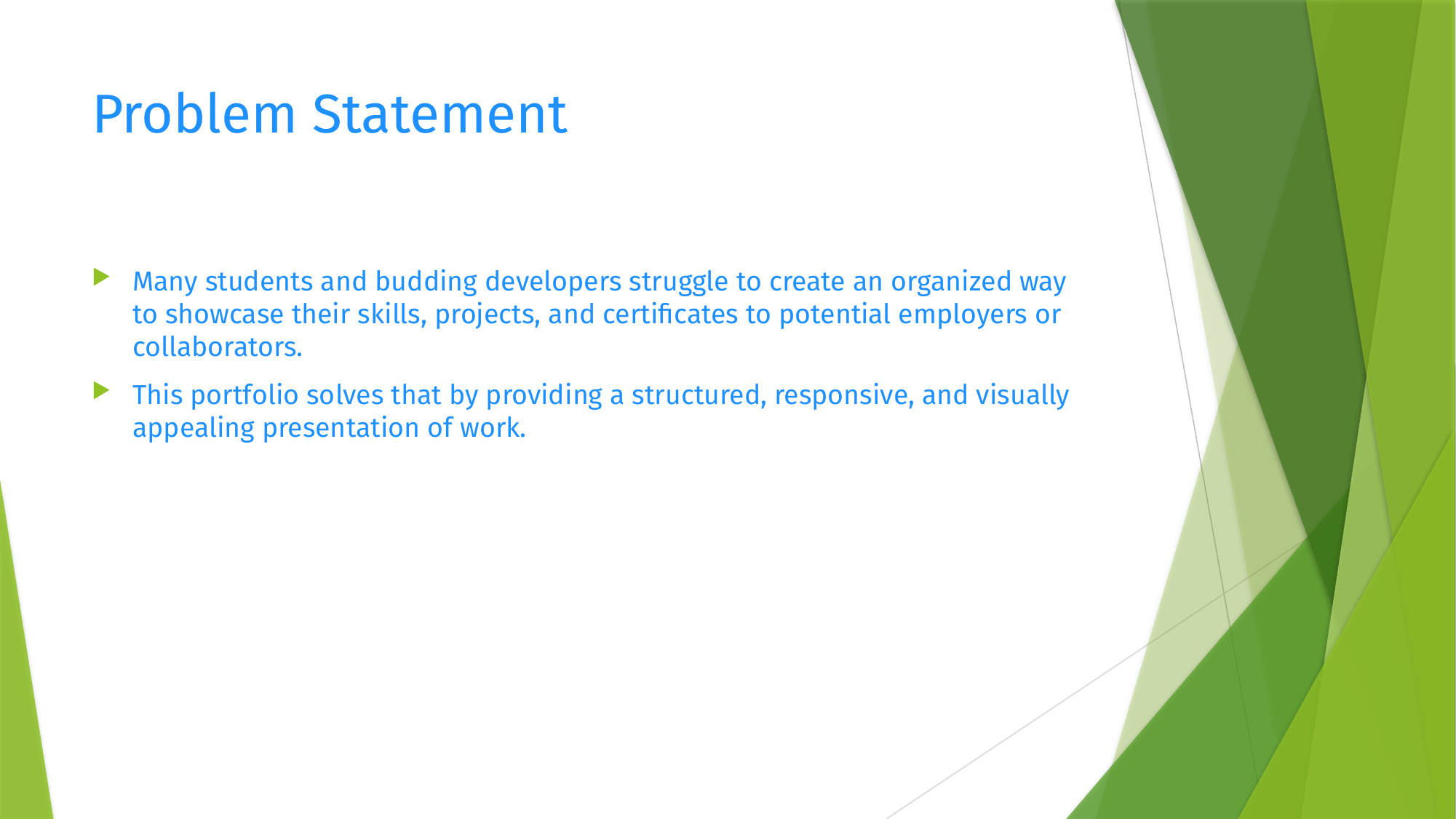

# Problem Statement
Many students and budding developers struggle to create an organized way to showcase their skills, projects, and certificates to potential employers or collaborators.
This portfolio solves that by providing a structured, responsive, and visually appealing presentation of work.